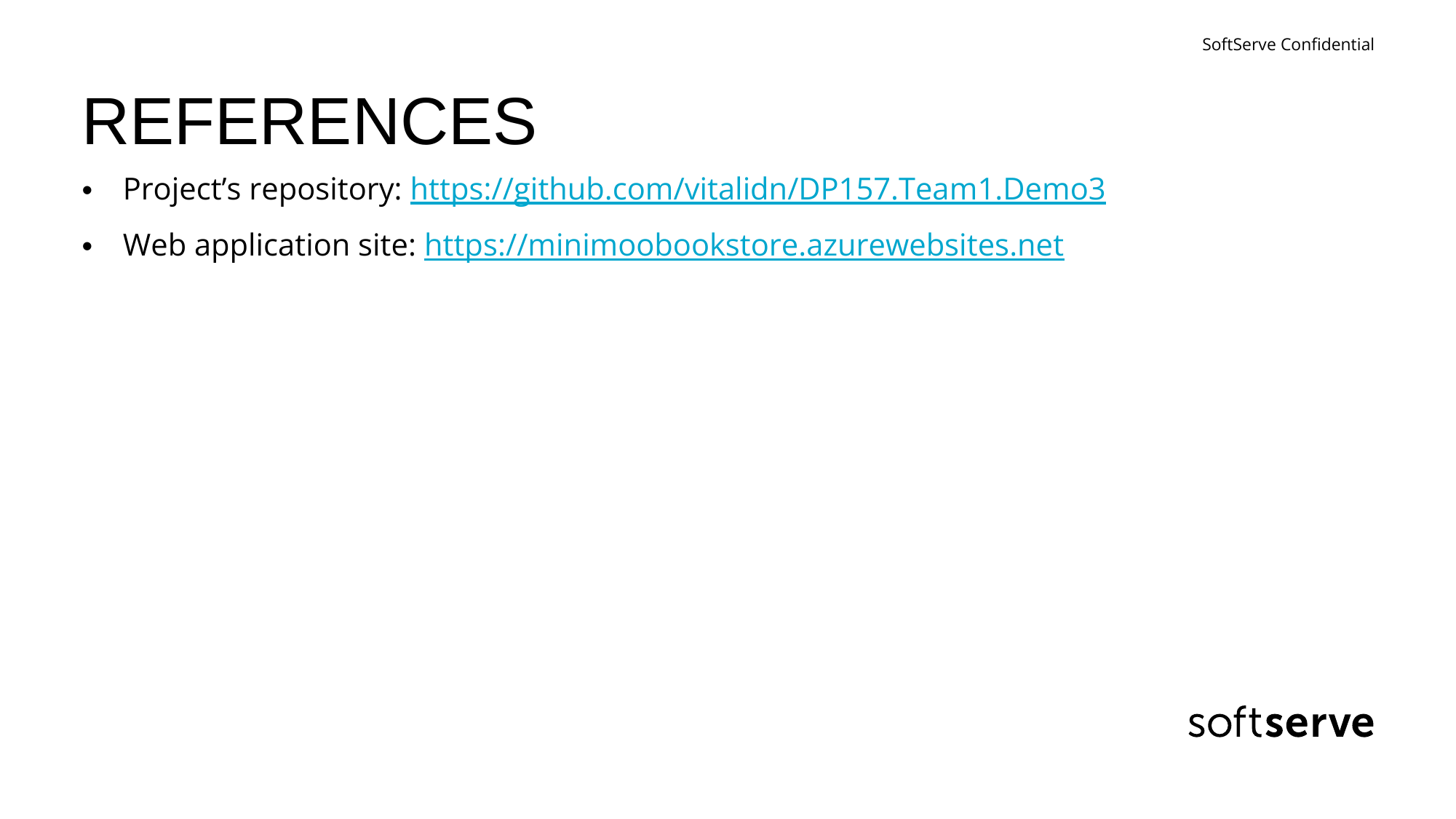

# REFERENCES
Project’s repository: https://github.com/vitalidn/DP157.Team1.Demo3
Web application site: https://minimoobookstore.azurewebsites.net